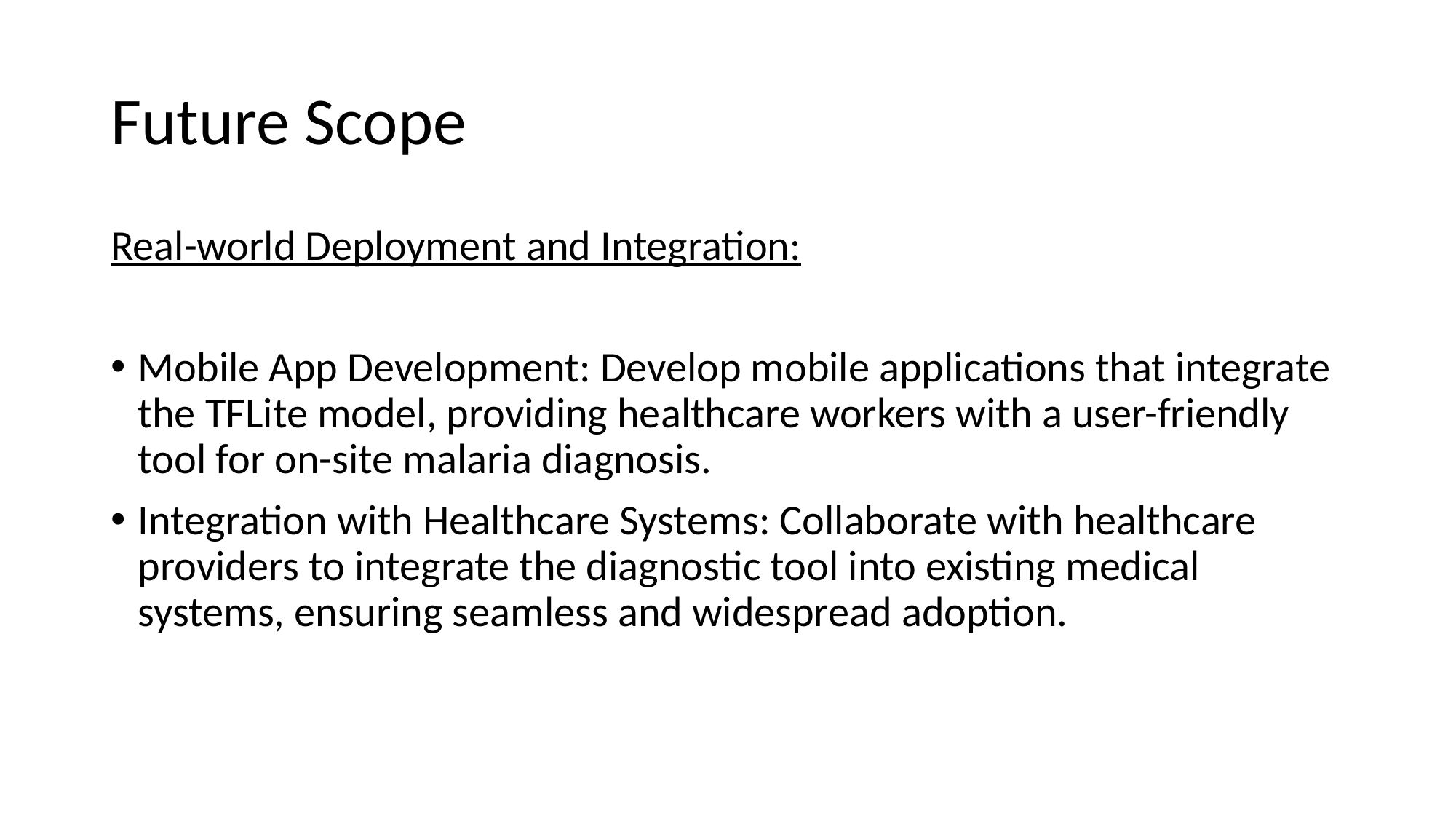

# Future Scope
Real-world Deployment and Integration:

Mobile App Development: Develop mobile applications that integrate the TFLite model, providing healthcare workers with a user-friendly tool for on-site malaria diagnosis.
Integration with Healthcare Systems: Collaborate with healthcare providers to integrate the diagnostic tool into existing medical systems, ensuring seamless and widespread adoption.